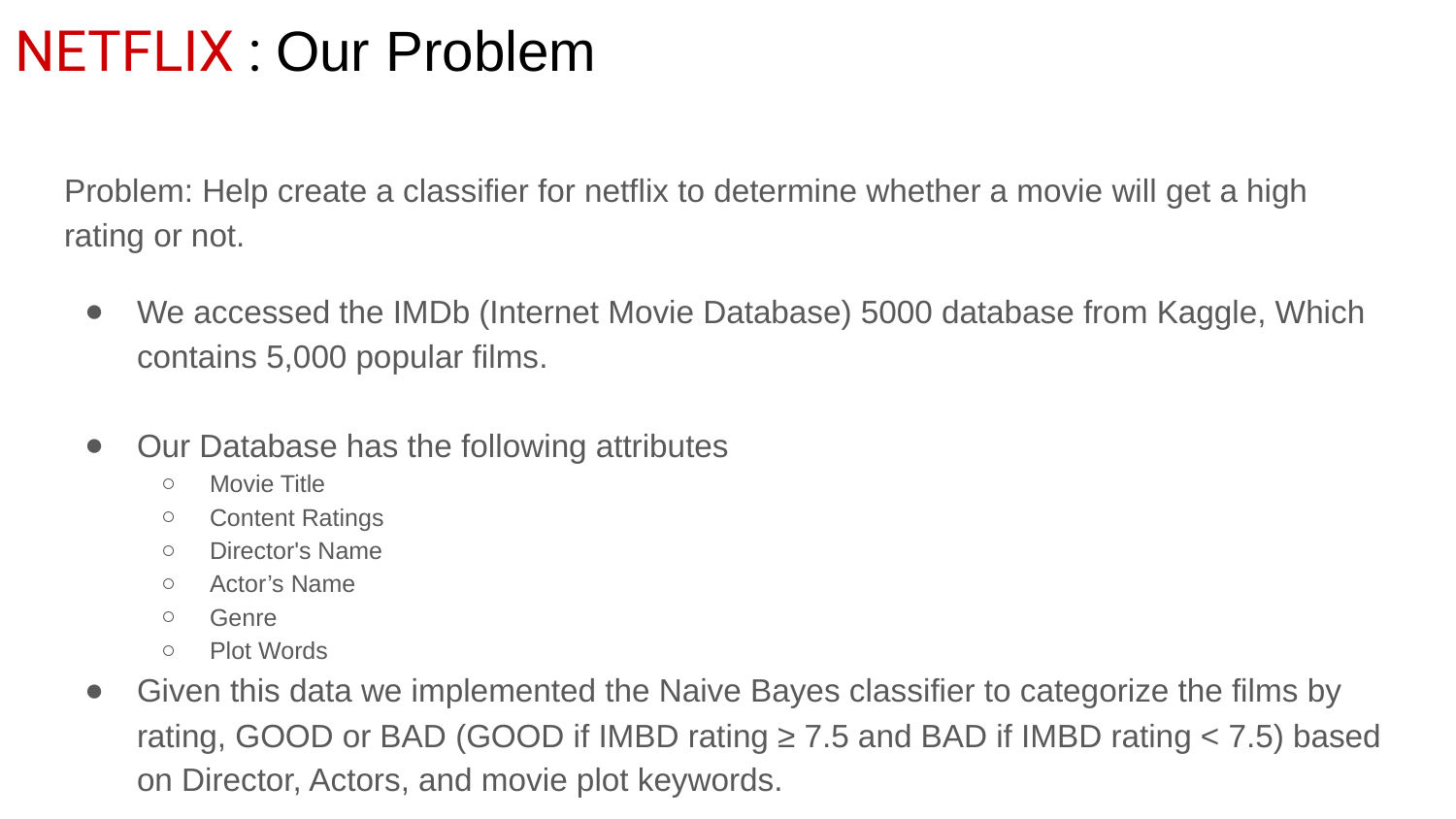

# NETFLIX : Our Problem
Problem: Help create a classifier for netflix to determine whether a movie will get a high rating or not.
We accessed the IMDb (Internet Movie Database) 5000 database from Kaggle, Which contains 5,000 popular films.
Our Database has the following attributes
Movie Title
Content Ratings
Director's Name
Actor’s Name
Genre
Plot Words
Given this data we implemented the Naive Bayes classifier to categorize the films by rating, GOOD or BAD (GOOD if IMBD rating ≥ 7.5 and BAD if IMBD rating < 7.5) based on Director, Actors, and movie plot keywords.